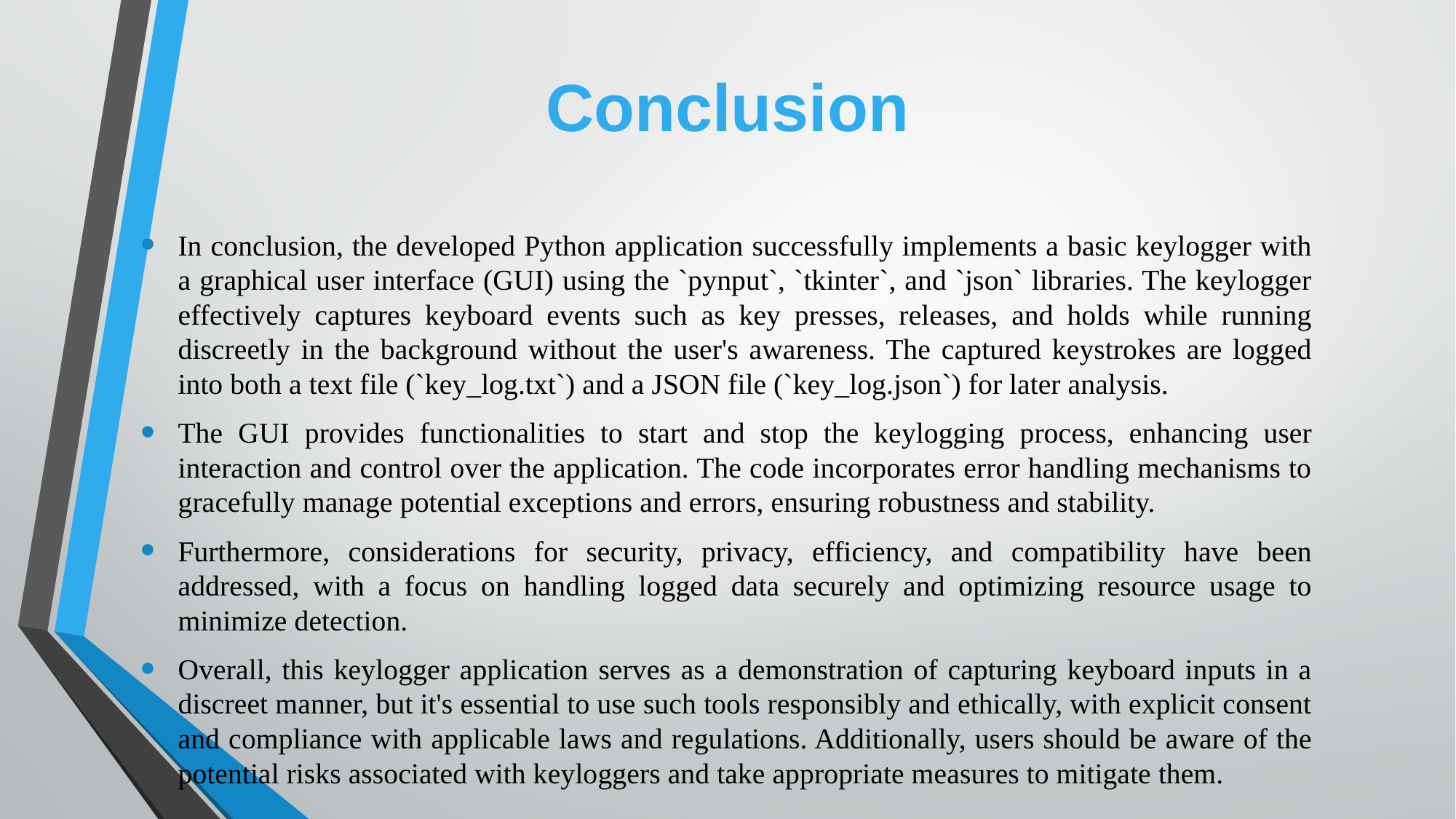

# Conclusion
In conclusion, the developed Python application successfully implements a basic keylogger with a graphical user interface (GUI) using the `pynput`, `tkinter`, and `json` libraries. The keylogger effectively captures keyboard events such as key presses, releases, and holds while running discreetly in the background without the user's awareness. The captured keystrokes are logged into both a text file (`key_log.txt`) and a JSON file (`key_log.json`) for later analysis.
The GUI provides functionalities to start and stop the keylogging process, enhancing user interaction and control over the application. The code incorporates error handling mechanisms to gracefully manage potential exceptions and errors, ensuring robustness and stability.
Furthermore, considerations for security, privacy, efficiency, and compatibility have been addressed, with a focus on handling logged data securely and optimizing resource usage to minimize detection.
Overall, this keylogger application serves as a demonstration of capturing keyboard inputs in a discreet manner, but it's essential to use such tools responsibly and ethically, with explicit consent and compliance with applicable laws and regulations. Additionally, users should be aware of the potential risks associated with keyloggers and take appropriate measures to mitigate them.